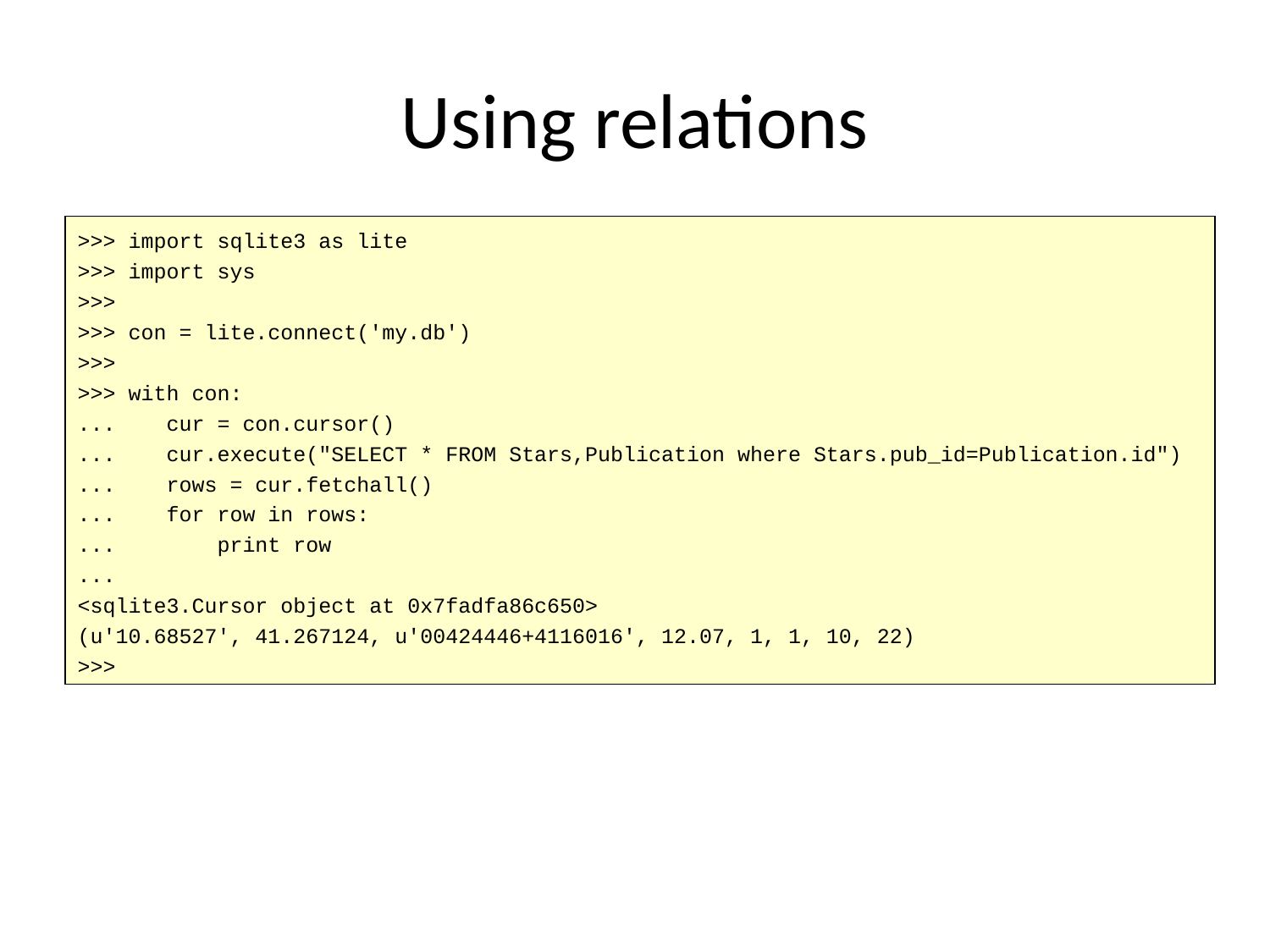

# Using relations
>>> import sqlite3 as lite
>>> import sys
>>>
>>> con = lite.connect('my.db')
>>>
>>> with con:
...    cur = con.cursor()
...    cur.execute("SELECT * FROM Stars,Publication where Stars.pub_id=Publication.id")
...    rows = cur.fetchall()
...    for row in rows:
...        print row
...
<sqlite3.Cursor object at 0x7fadfa86c650>
(u'10.68527', 41.267124, u'00424446+4116016', 12.07, 1, 1, 10, 22)
>>>